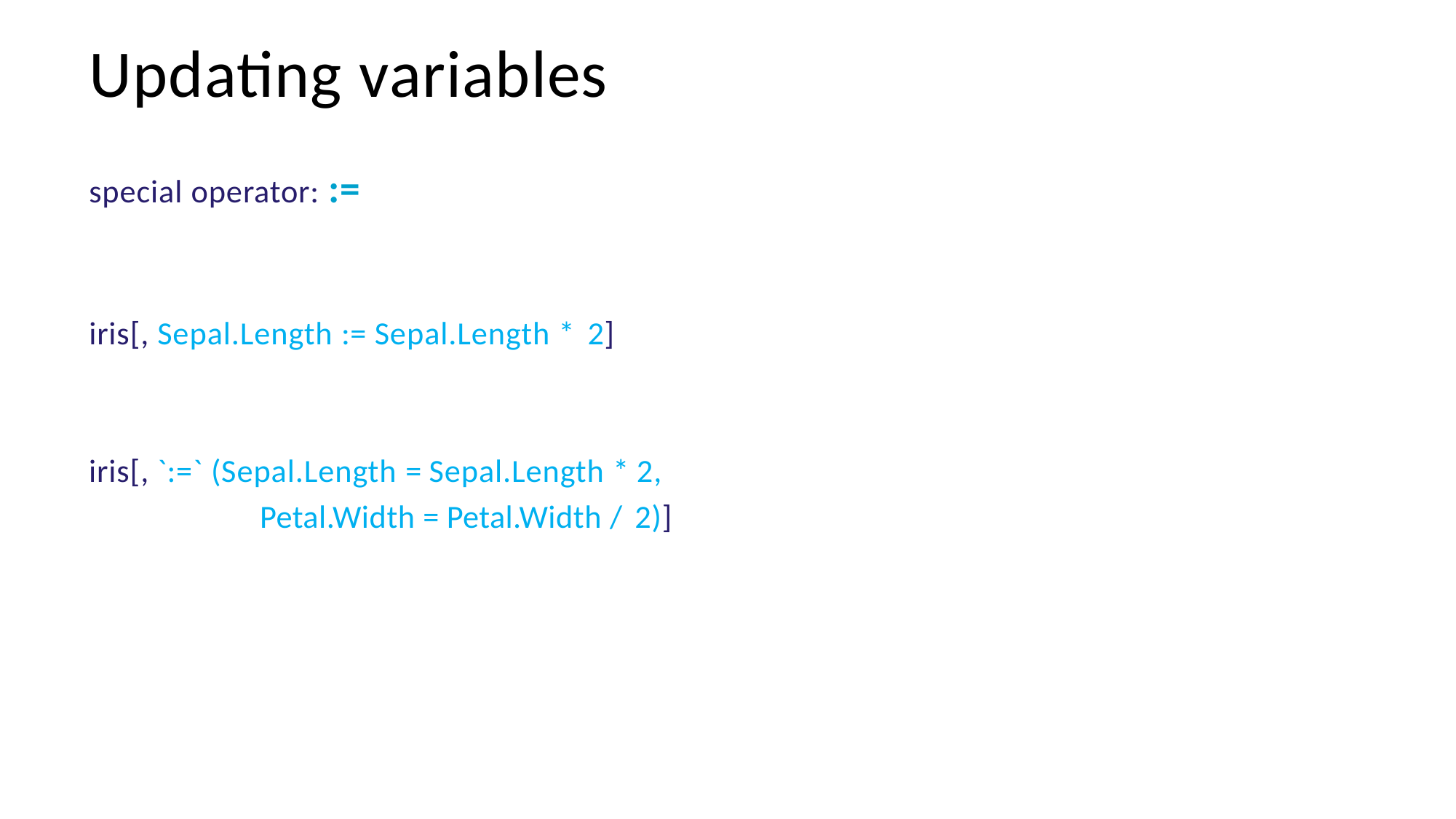

# Updating variables
special operator: :=
iris[, Sepal.Length := Sepal.Length * 2]

iris[, `:=` (Sepal.Length = Sepal.Length * 2,  Petal.Width = Petal.Width / 2)]
67